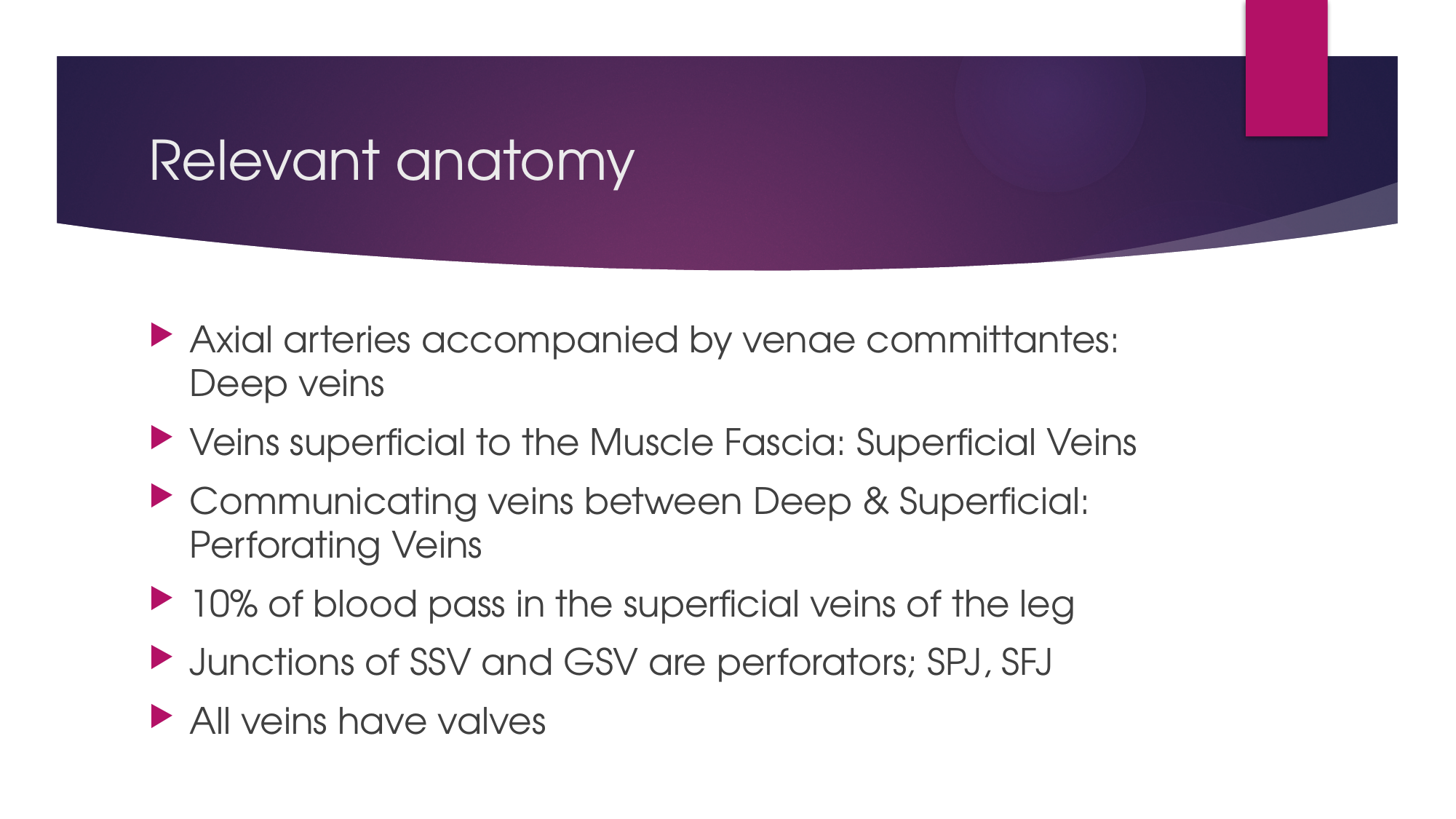

# Relevant anatomy
Axial arteries accompanied by venae committantes: Deep veins
Veins superficial to the Muscle Fascia: Superficial Veins
Communicating veins between Deep & Superficial: Perforating Veins
10% of blood pass in the superficial veins of the leg
Junctions of SSV and GSV are perforators; SPJ, SFJ
All veins have valves